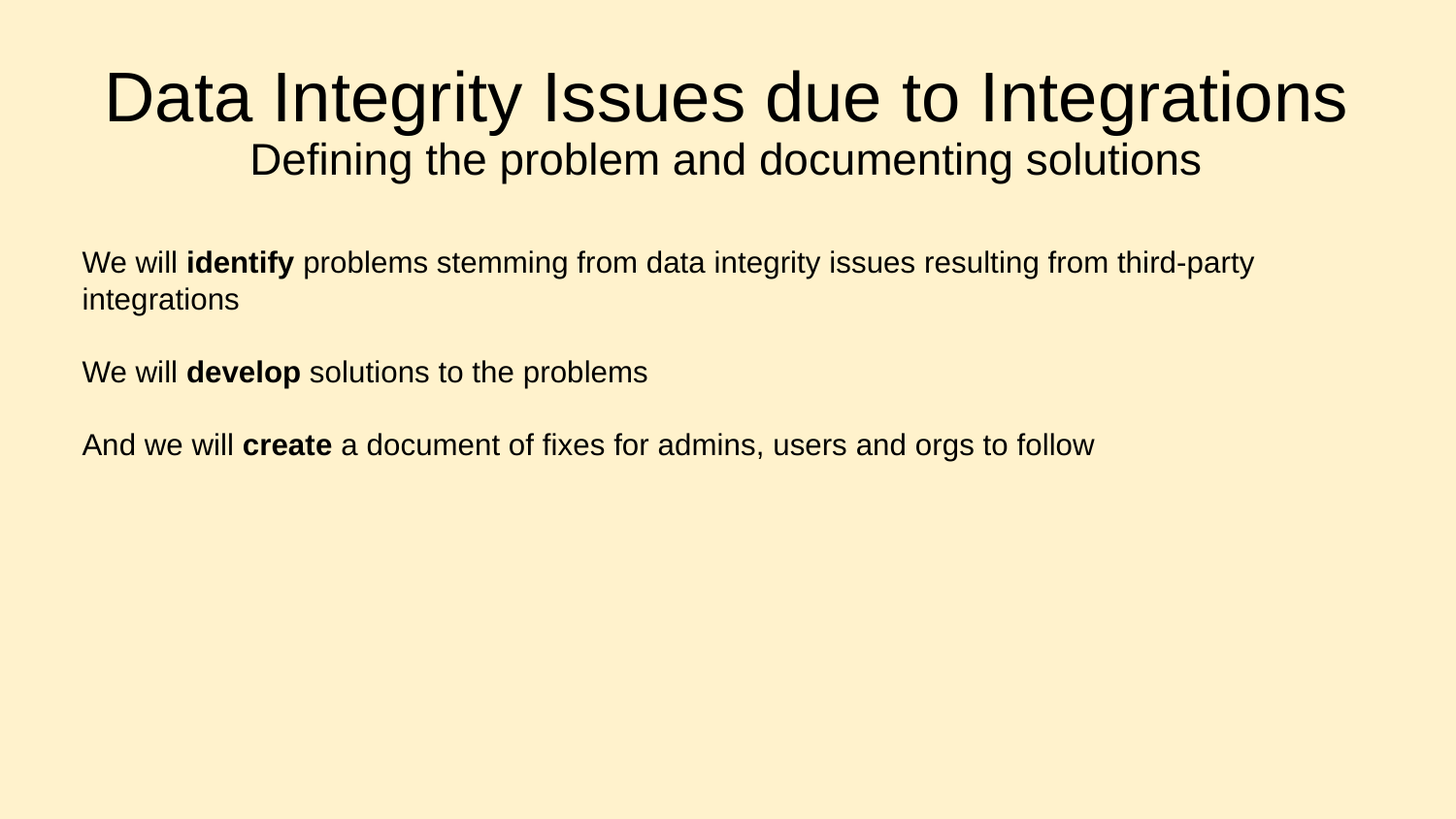

# Data Integrity Issues due to Integrations Defining the problem and documenting solutions
We will identify problems stemming from data integrity issues resulting from third-party integrations

We will develop solutions to the problems

And we will create a document of fixes for admins, users and orgs to follow